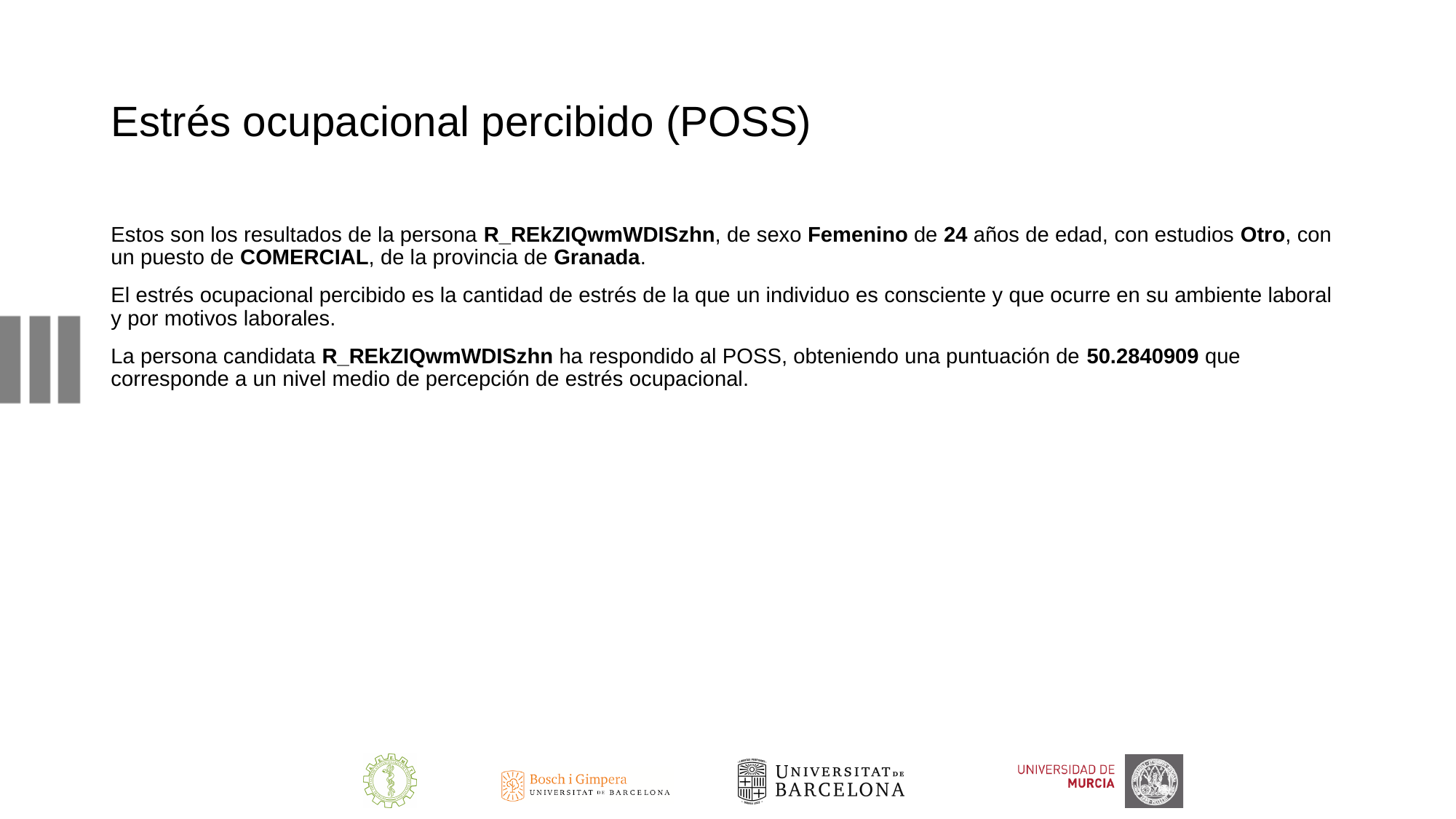

# Estrés ocupacional percibido (POSS)
Estos son los resultados de la persona R_REkZIQwmWDISzhn, de sexo Femenino de 24 años de edad, con estudios Otro, con un puesto de COMERCIAL, de la provincia de Granada.
El estrés ocupacional percibido es la cantidad de estrés de la que un individuo es consciente y que ocurre en su ambiente laboral y por motivos laborales.
La persona candidata R_REkZIQwmWDISzhn ha respondido al POSS, obteniendo una puntuación de 50.2840909 que corresponde a un nivel medio de percepción de estrés ocupacional.